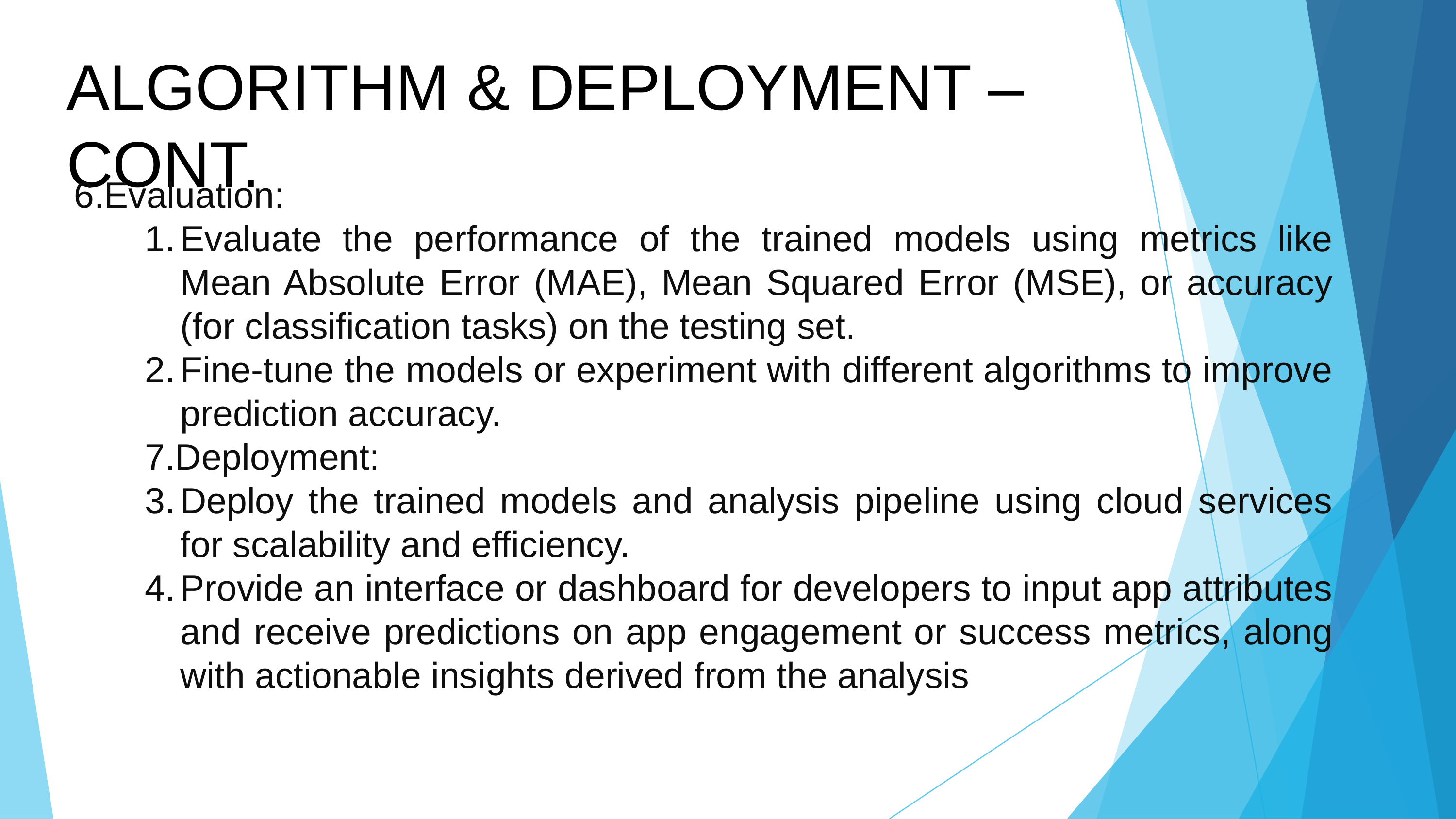

ALGORITHM & DEPLOYMENT – CONT.

6.Evaluation:
Evaluate the performance of the trained models using metrics like Mean Absolute Error (MAE), Mean Squared Error (MSE), or accuracy (for classification tasks) on the testing set.
Fine-tune the models or experiment with different algorithms to improve prediction accuracy.
7.Deployment:
Deploy the trained models and analysis pipeline using cloud services for scalability and efficiency.
Provide an interface or dashboard for developers to input app attributes and receive predictions on app engagement or success metrics, along with actionable insights derived from the analysis